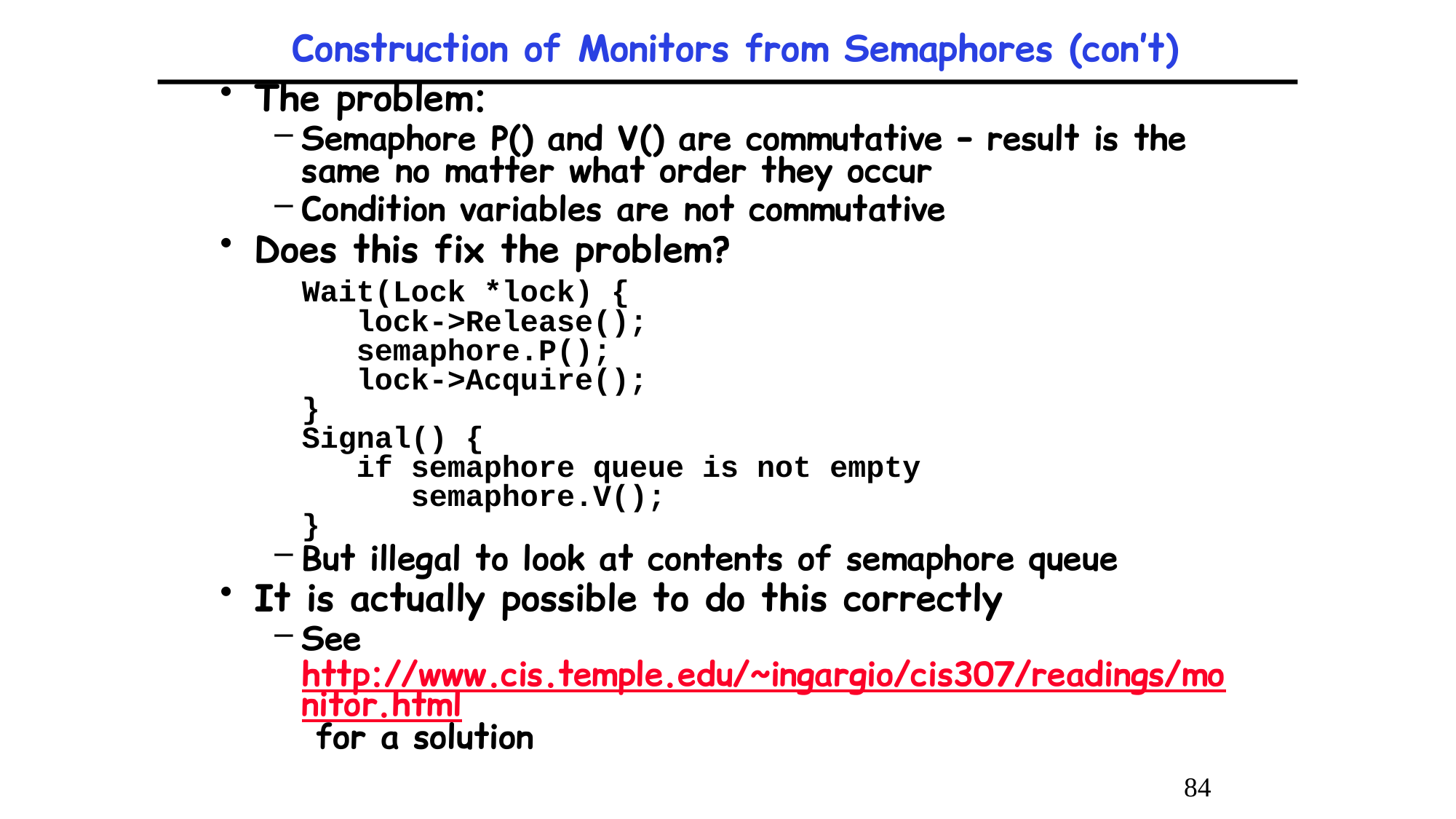

# Construction of Monitors from Semaphores (con’t)
The problem:
Semaphore P() and V() are commutative – result is the same no matter what order they occur
Condition variables are not commutative
Does this fix the problem?
	Wait(Lock *lock) {
   lock->Release();
   semaphore.P();
   lock->Acquire();
}
Signal() {
   if semaphore queue is not empty
      semaphore.V();
}
But illegal to look at contents of semaphore queue
It is actually possible to do this correctly
See http://www.cis.temple.edu/~ingargio/cis307/readings/monitor.html for a solution
84